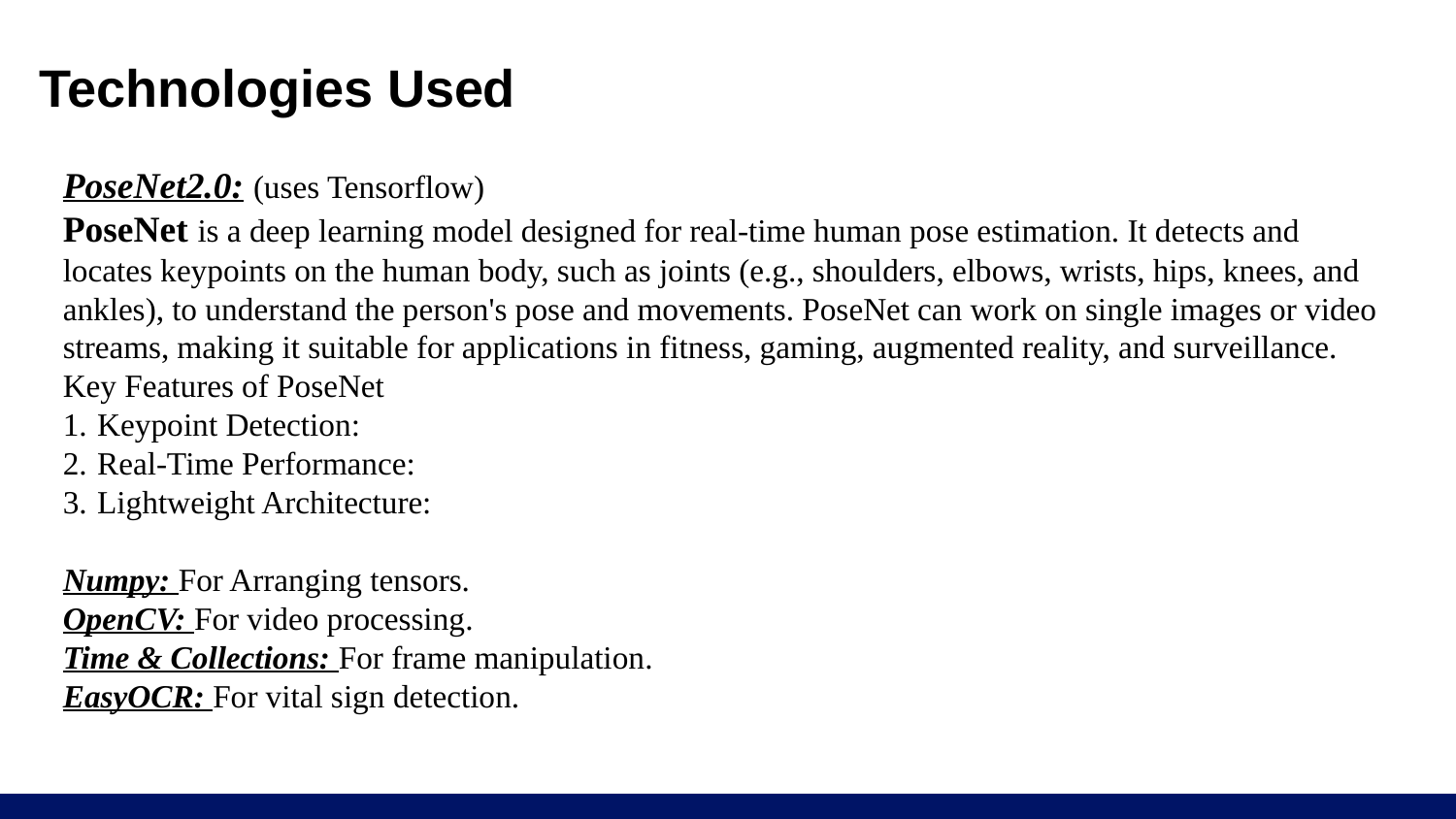

# Technologies Used
PoseNet2.0: (uses Tensorflow)
PoseNet is a deep learning model designed for real-time human pose estimation. It detects and locates keypoints on the human body, such as joints (e.g., shoulders, elbows, wrists, hips, knees, and ankles), to understand the person's pose and movements. PoseNet can work on single images or video streams, making it suitable for applications in fitness, gaming, augmented reality, and surveillance.
Key Features of PoseNet
Keypoint Detection:
Real-Time Performance:
Lightweight Architecture:

Numpy: For Arranging tensors.
OpenCV: For video processing.
Time & Collections: For frame manipulation.
EasyOCR: For vital sign detection.